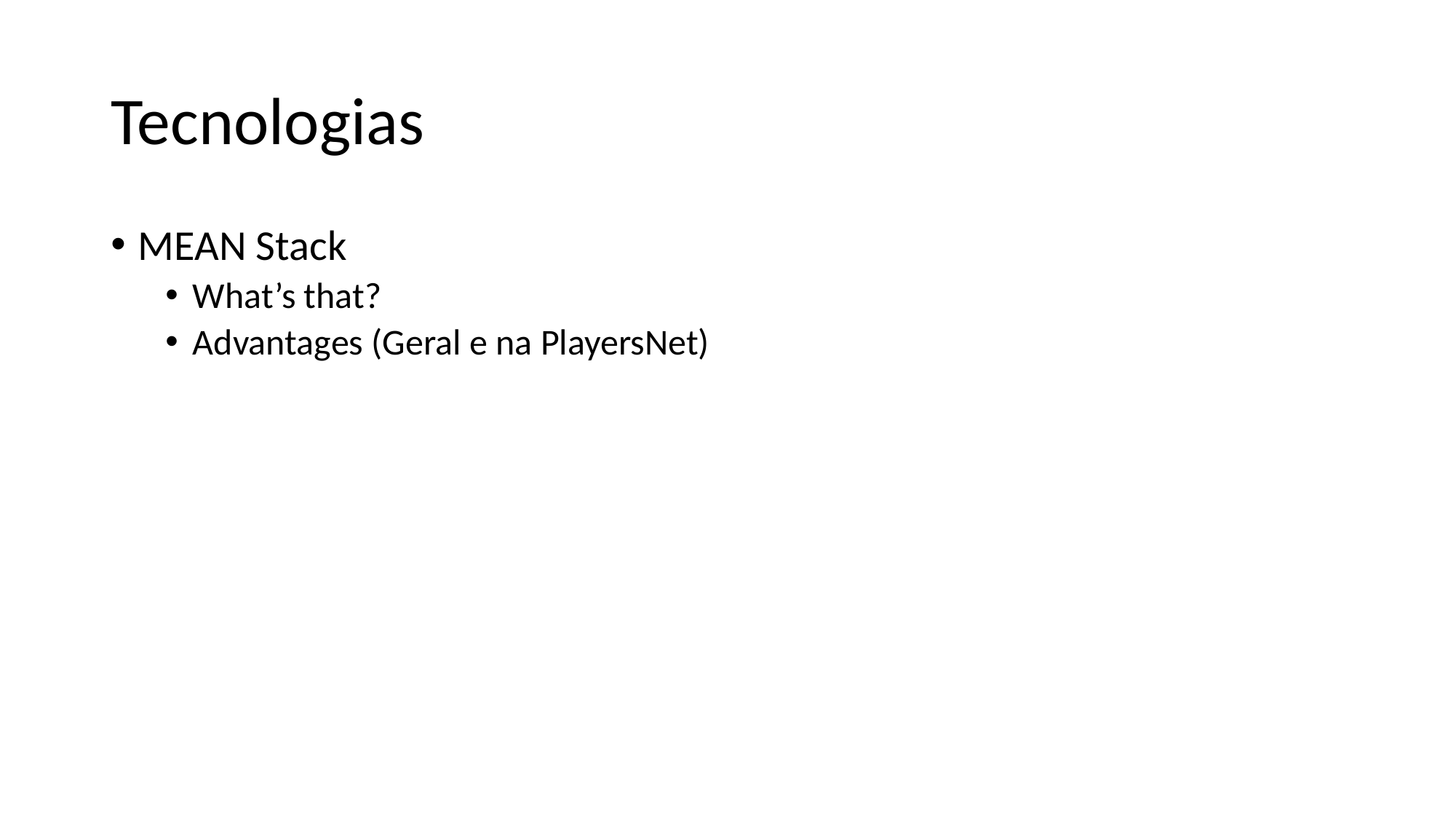

# Tecnologias
MEAN Stack
What’s that?
Advantages (Geral e na PlayersNet)